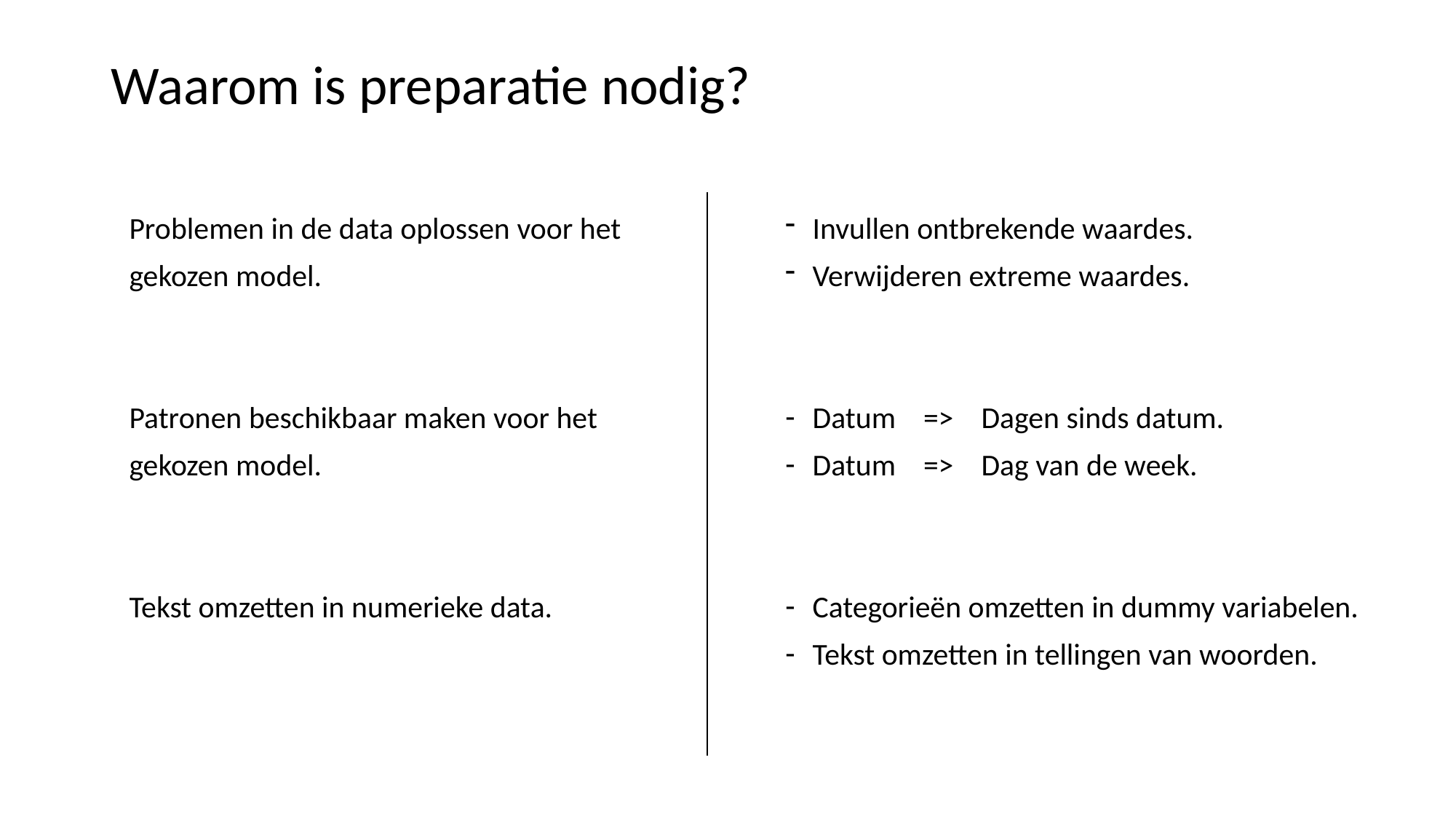

# Waarom is preparatie nodig?
Problemen in de data oplossen voor het gekozen model.

Patronen beschikbaar maken voor het gekozen model.

Tekst omzetten in numerieke data.

Invullen ontbrekende waardes.
Verwijderen extreme waardes.

Datum    =>    Dagen sinds datum.
Datum    =>    Dag van de week.

Categorieën omzetten in dummy variabelen.
Tekst omzetten in tellingen van woorden.